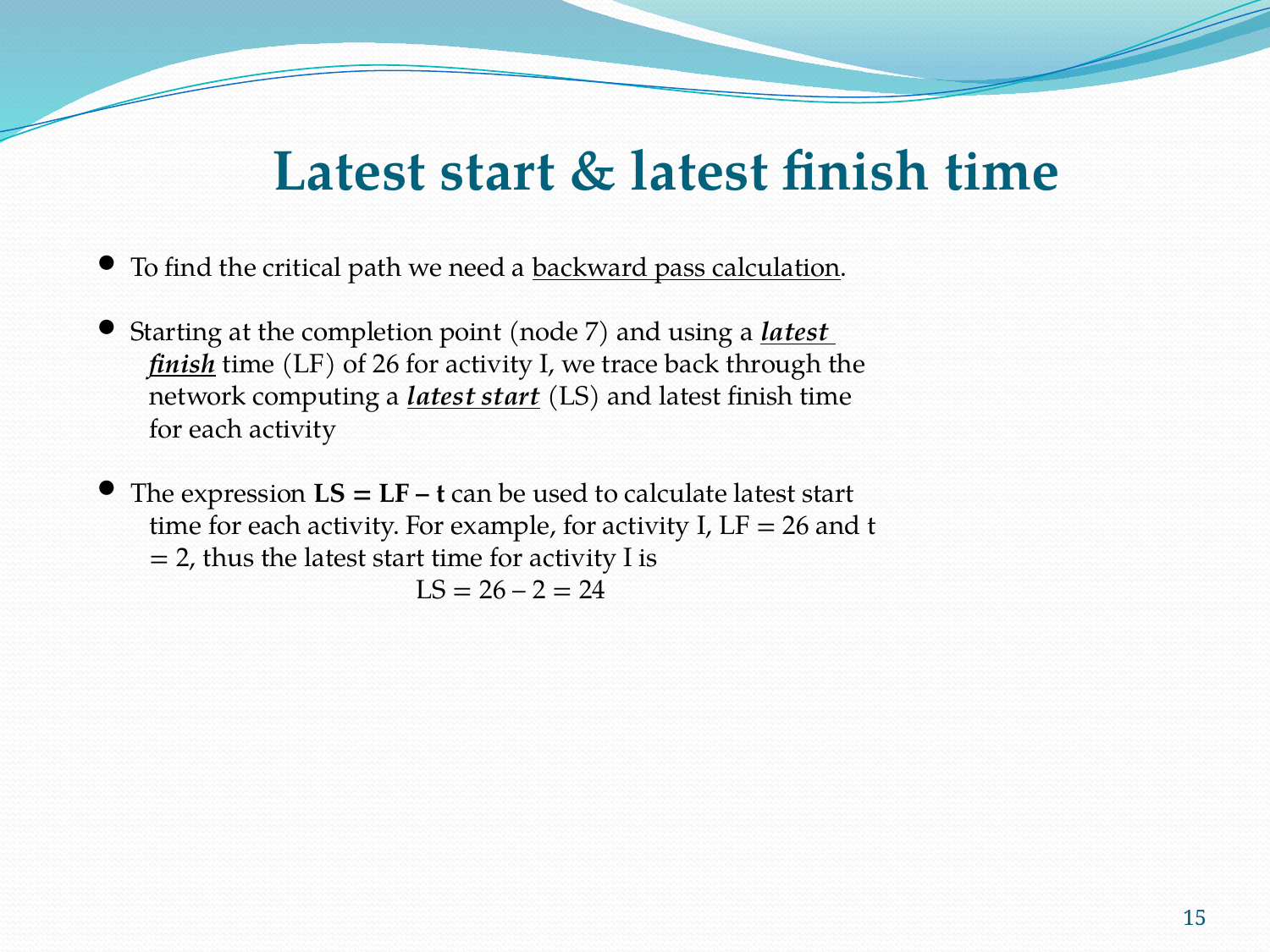

# Latest start & latest finish time

To find the critical path we need a backward pass calculation.

Starting at the completion point (node 7) and using a latest
        finish time (LF) of 26 for activity I, we trace back through the
        network computing a latest start (LS) and latest finish time
        for each activity

The expression LS = LF – t can be used to calculate latest start
        time for each activity. For example, for activity I, LF = 26 and t
        = 2, thus the latest start time for activity I is
				LS = 26 – 2 = 24
15